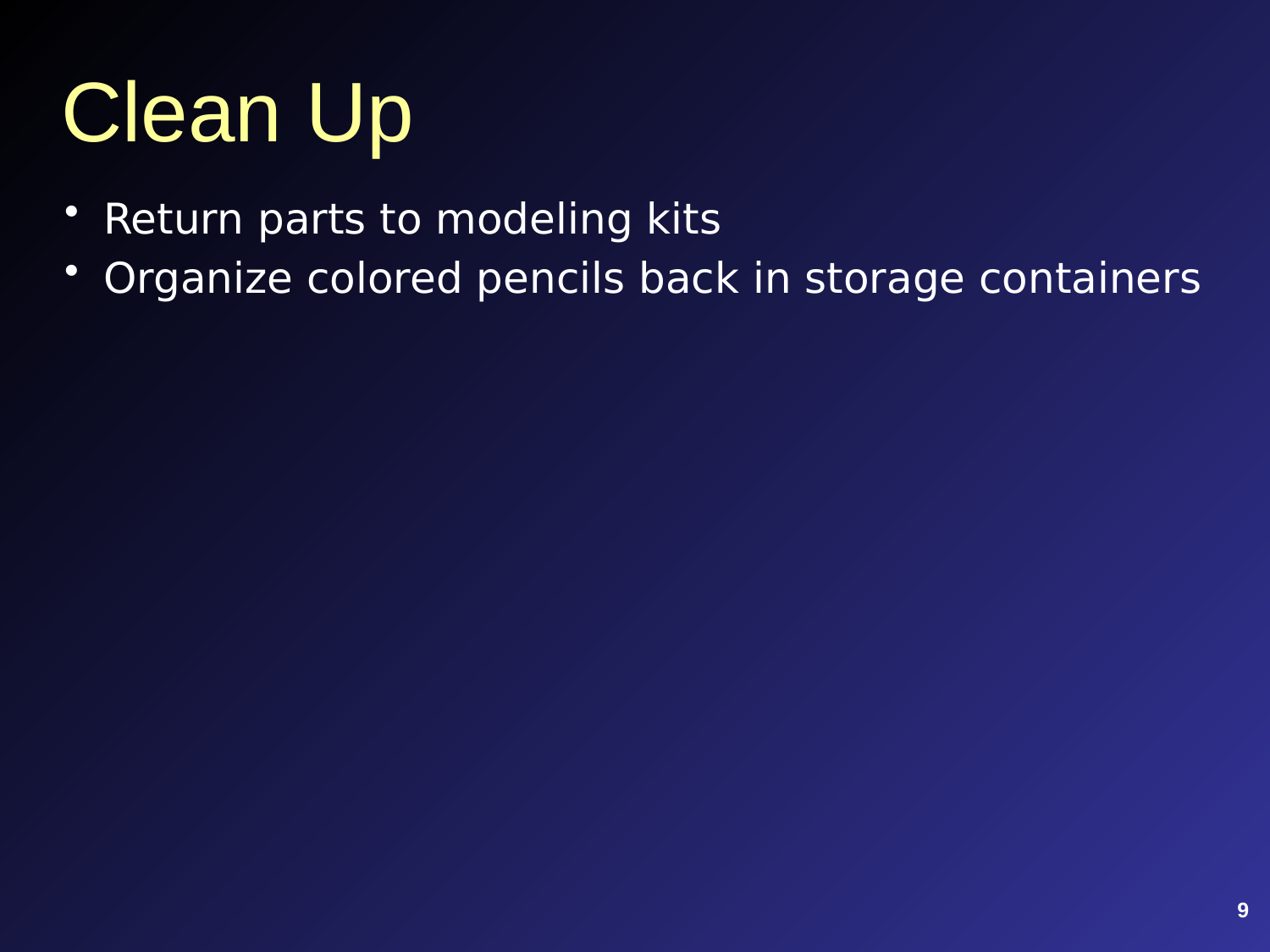

# Clean Up
Return parts to modeling kits
Organize colored pencils back in storage containers
9